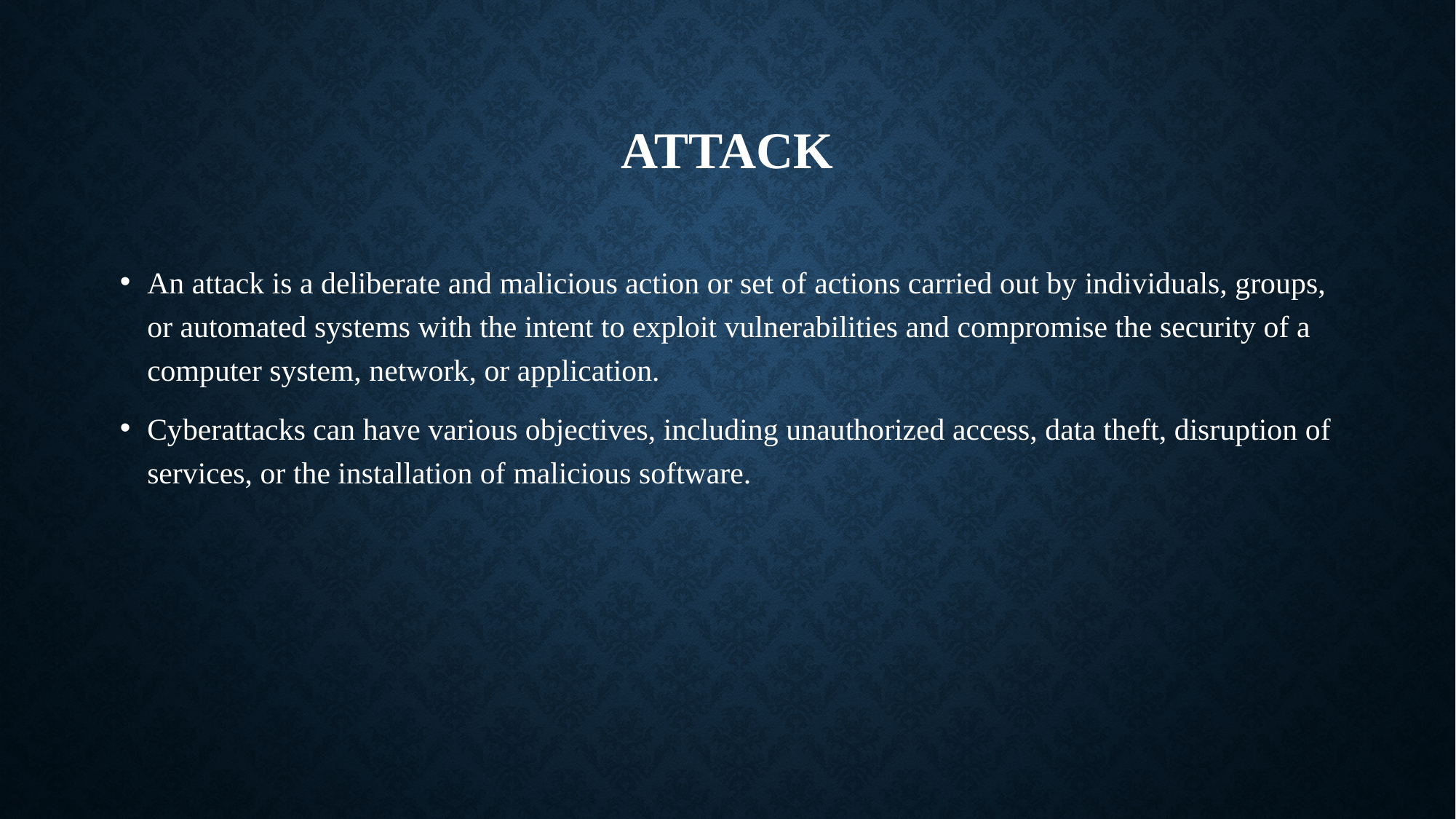

# Attack
An attack is a deliberate and malicious action or set of actions carried out by individuals, groups, or automated systems with the intent to exploit vulnerabilities and compromise the security of a computer system, network, or application.
Cyberattacks can have various objectives, including unauthorized access, data theft, disruption of services, or the installation of malicious software.